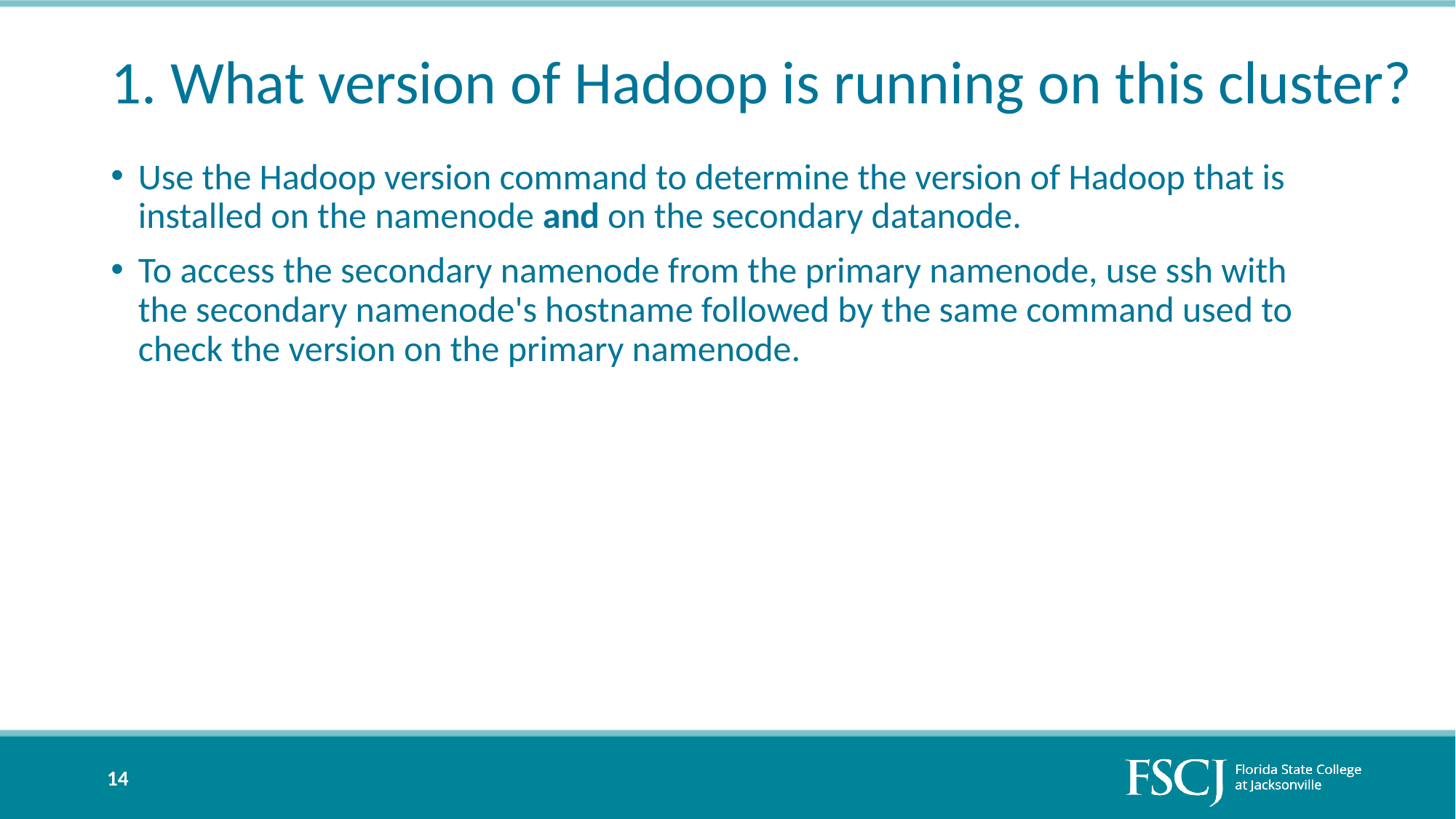

# 1. What version of Hadoop is running on this cluster?
Use the Hadoop version command to determine the version of Hadoop that is installed on the namenode and on the secondary datanode.
To access the secondary namenode from the primary namenode, use ssh with the secondary namenode's hostname followed by the same command used to check the version on the primary namenode.